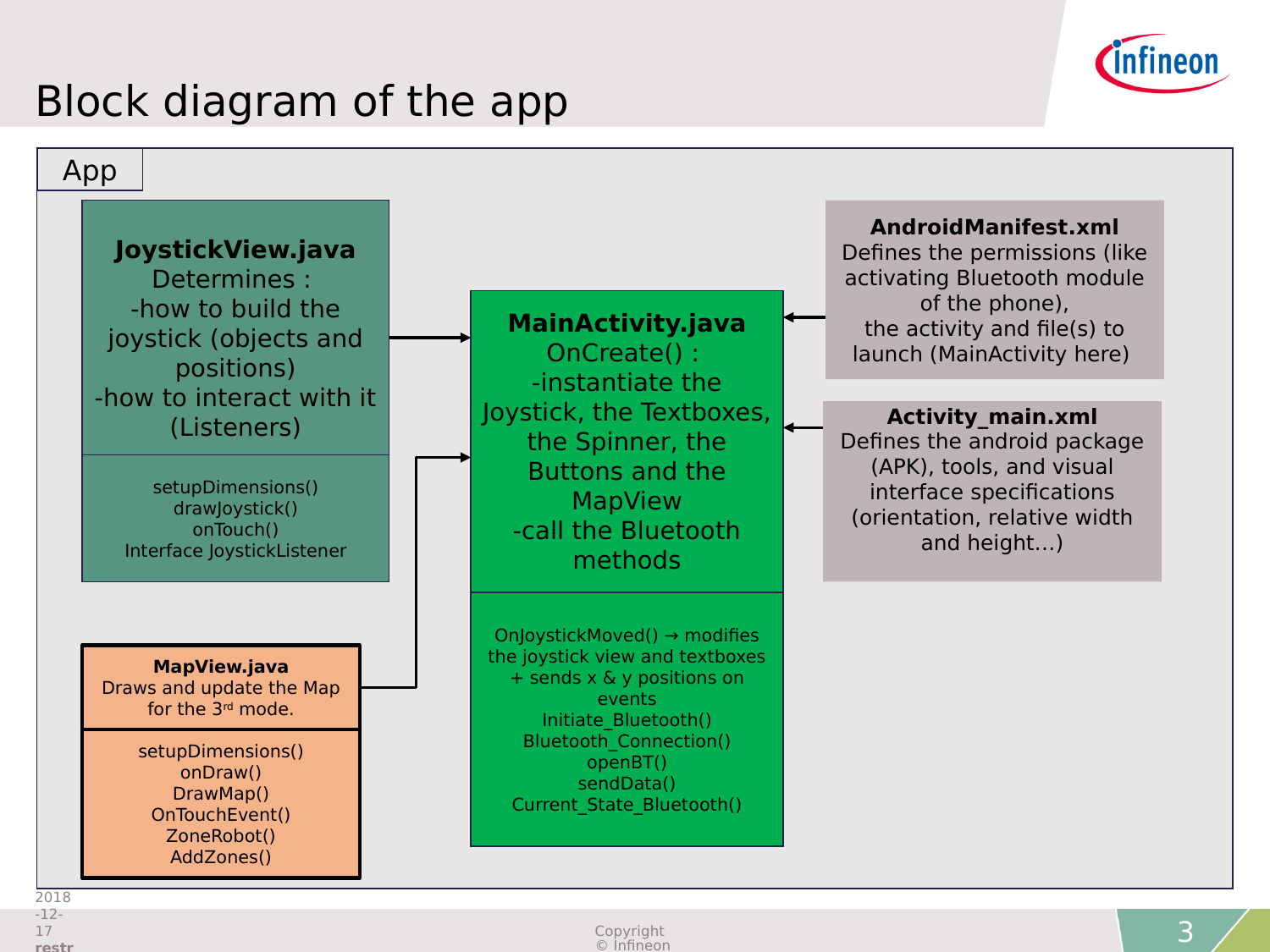

# Block diagram of the app

App
JoystickView.java
Determines :
-how to build the joystick (objects and positions)
-how to interact with it (Listeners)
AndroidManifest.xml
Defines the permissions (like activating Bluetooth module of the phone),
the activity and file(s) to launch (MainActivity here)
MainActivity.java
OnCreate() :
-instantiate the Joystick, the Textboxes, the Spinner, the Buttons and the MapView
-call the Bluetooth methods

Activity_main.xml
Defines the android package (APK), tools, and visual interface specifications (orientation, relative width and height…)

setupDimensions()
drawJoystick()
onTouch()
Interface JoystickListener
OnJoystickMoved() → modifies the joystick view and textboxes + sends x & y positions on events
Initiate_Bluetooth()
Bluetooth_Connection()
openBT()
sendData()
Current_State_Bluetooth()
MapView.java
Draws and update the Map for the 3rd mode.

setupDimensions()
onDraw()
DrawMap()
OnTouchEvent()
ZoneRobot()
AddZones()

2018-12-17   restricted
Copyright © Infineon Technologies AG 2018. All rights reserved.
3